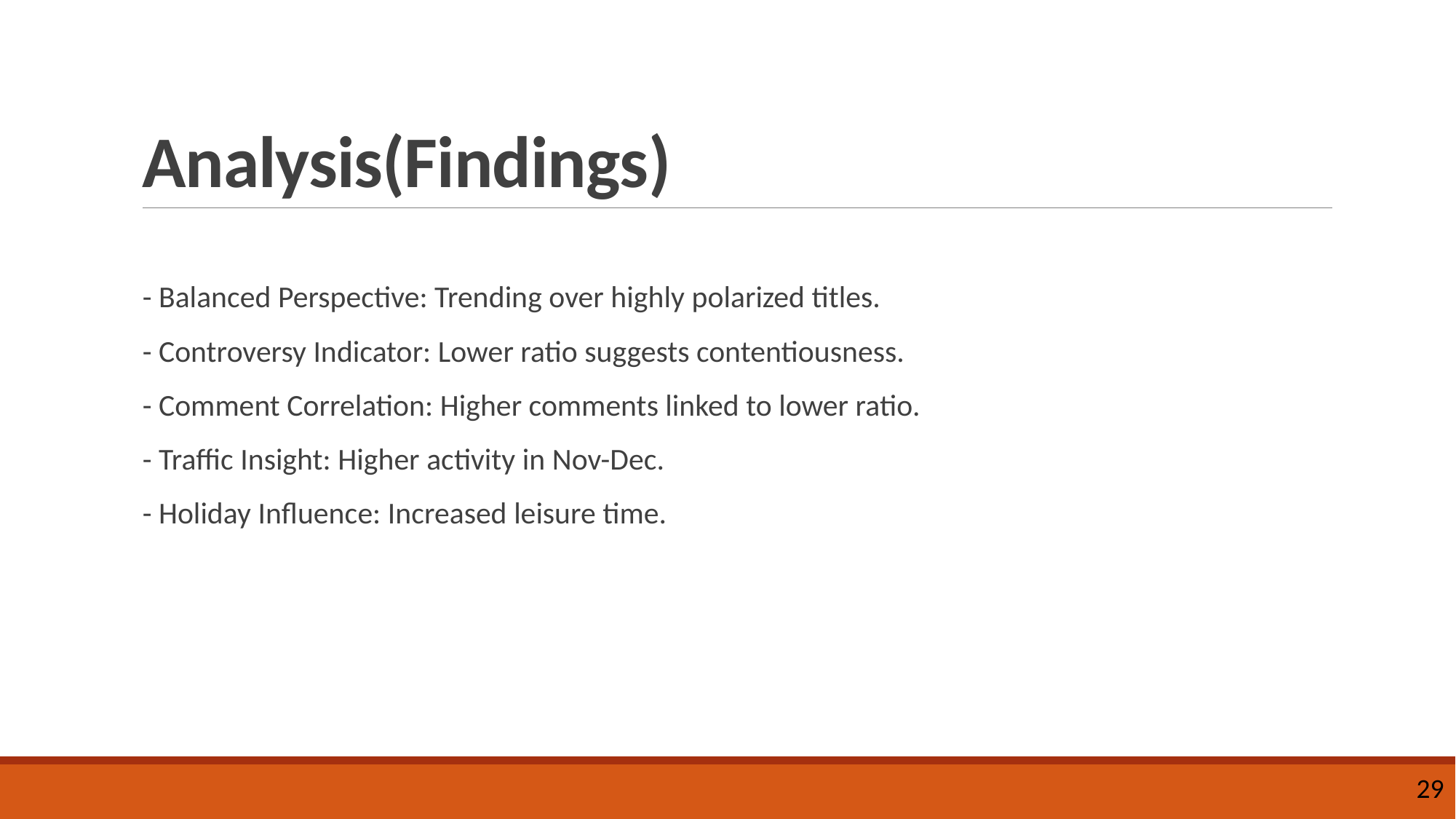

# Analysis(Findings)
- Balanced Perspective: Trending over highly polarized titles.
- Controversy Indicator: Lower ratio suggests contentiousness.
- Comment Correlation: Higher comments linked to lower ratio.
- Traffic Insight: Higher activity in Nov-Dec.
- Holiday Influence: Increased leisure time.
29